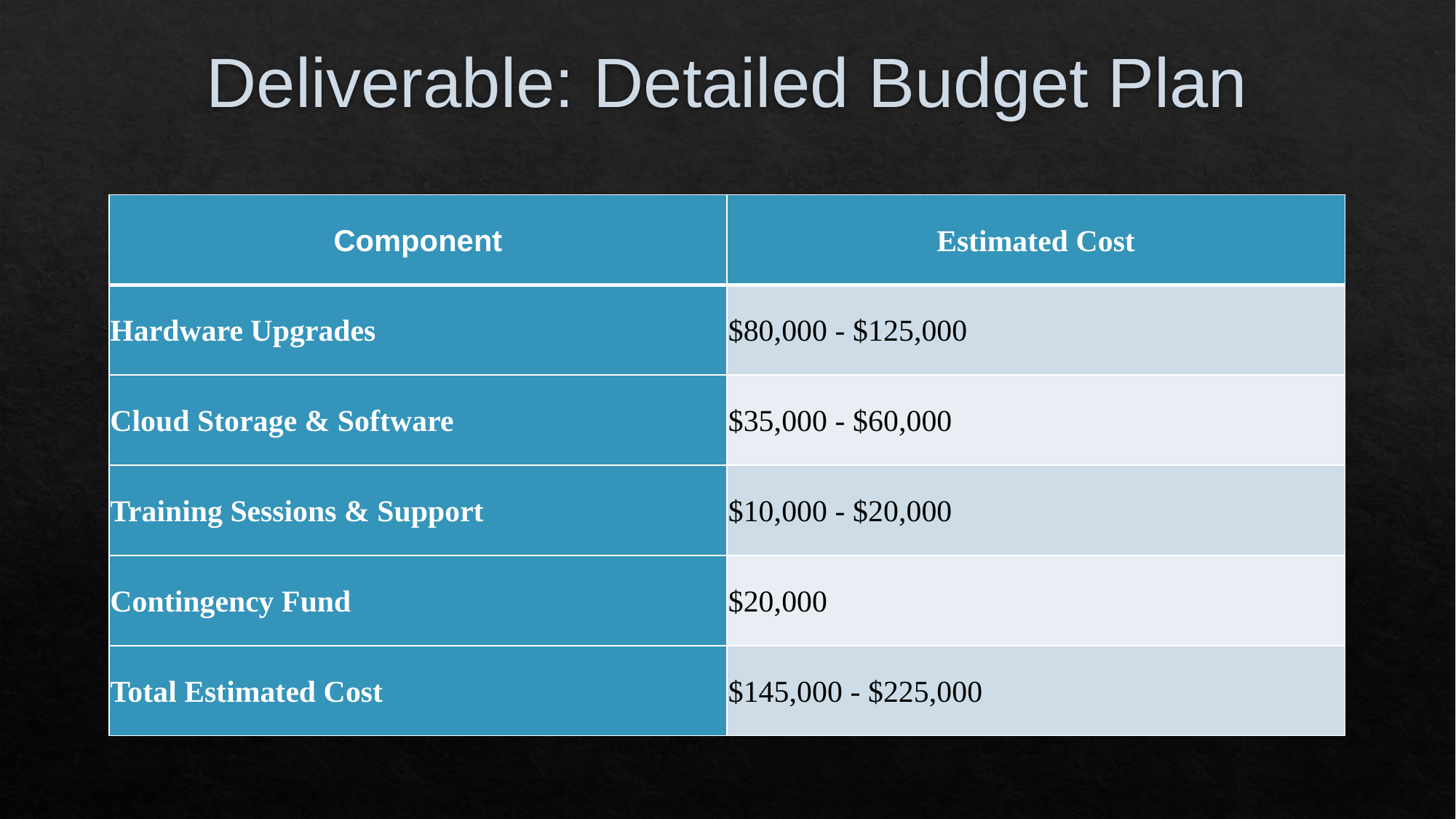

# Deliverable: Detailed Budget Plan
| Component | Estimated Cost |
| --- | --- |
| Hardware Upgrades | $80,000 - $125,000 |
| Cloud Storage & Software | $35,000 - $60,000 |
| Training Sessions & Support | $10,000 - $20,000 |
| Contingency Fund | $20,000 |
| Total Estimated Cost | $145,000 - $225,000 |